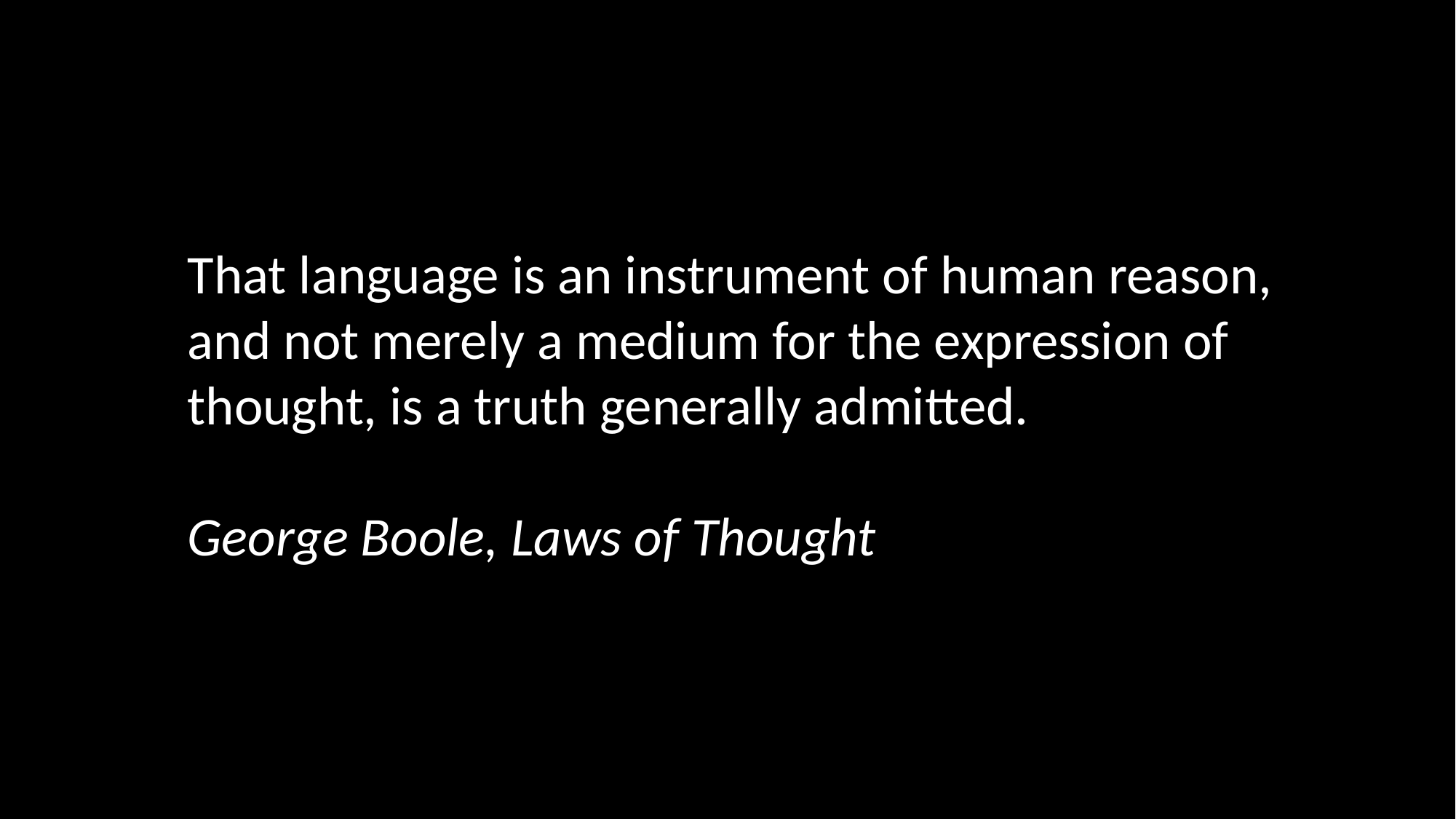

That language is an instrument of human reason, and not merely a medium for the expression of thought, is a truth generally admitted.

George Boole, Laws of Thought